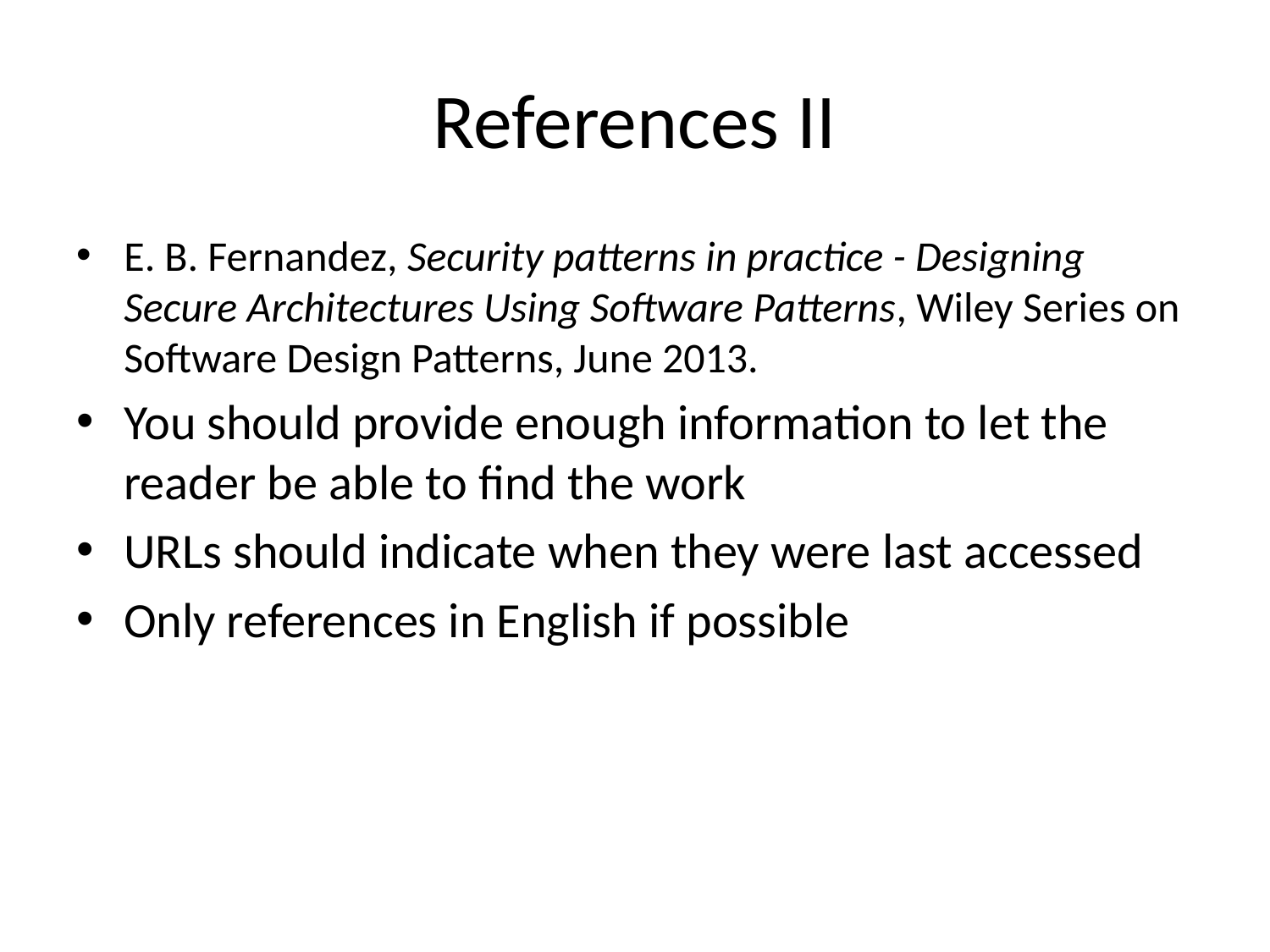

# References II
E. B. Fernandez, Security patterns in practice - Designing Secure Architectures Using Software Patterns, Wiley Series on Software Design Patterns, June 2013.
You should provide enough information to let the  reader be able to find the work
URLs should indicate when they were last accessed
Only references in English if possible